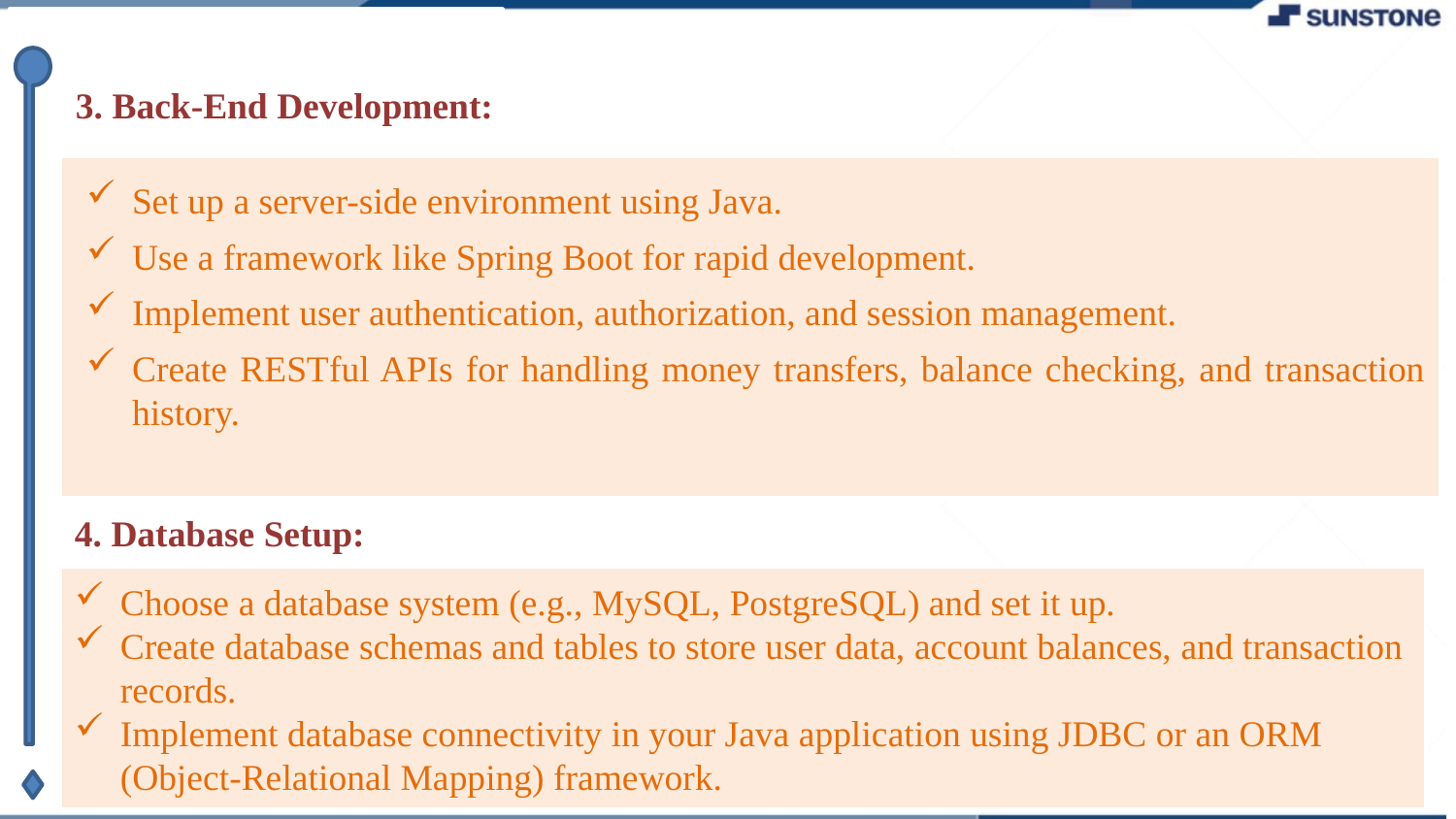

Step-Wise Description

3. Back-End Development:
Set up a server-side environment using Java.
Use a framework like Spring Boot for rapid development.
Implement user authentication, authorization, and session management.
Create RESTful APIs for handling money transfers, balance checking, and transaction history.

 4. Database Setup:

Choose a database system (e.g., MySQL, PostgreSQL) and set it up.
Create database schemas and tables to store user data, account balances, and transaction records.
Implement database connectivity in your Java application using JDBC or an ORM (Object-Relational Mapping) framework.